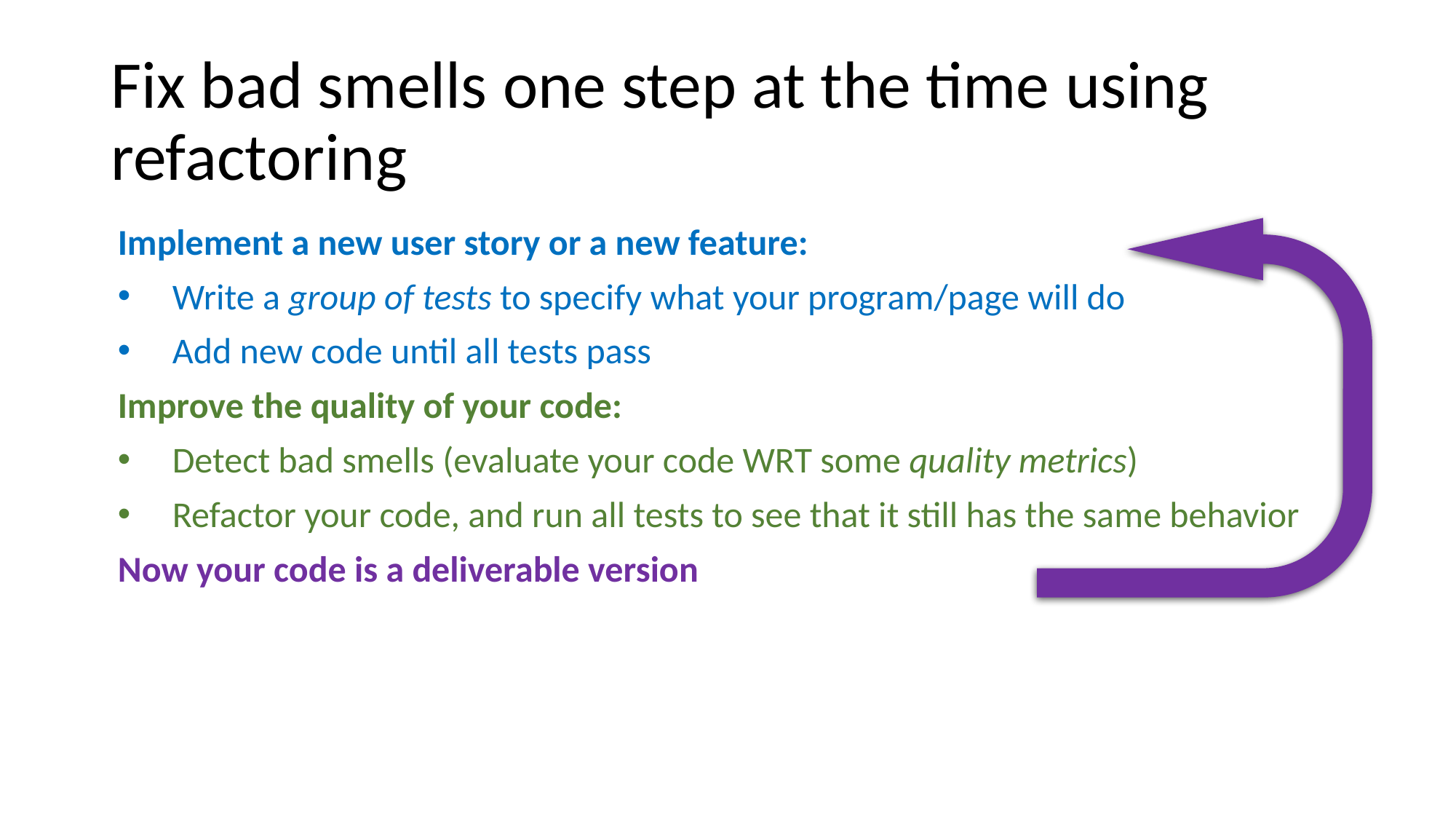

# Fix bad smells one step at the time using refactoring
Implement a new user story or a new feature:
Write a group of tests to specify what your program/page will do
Add new code until all tests pass
Improve the quality of your code:
Detect bad smells (evaluate your code WRT some quality metrics)
Refactor your code, and run all tests to see that it still has the same behavior
Now your code is a deliverable version